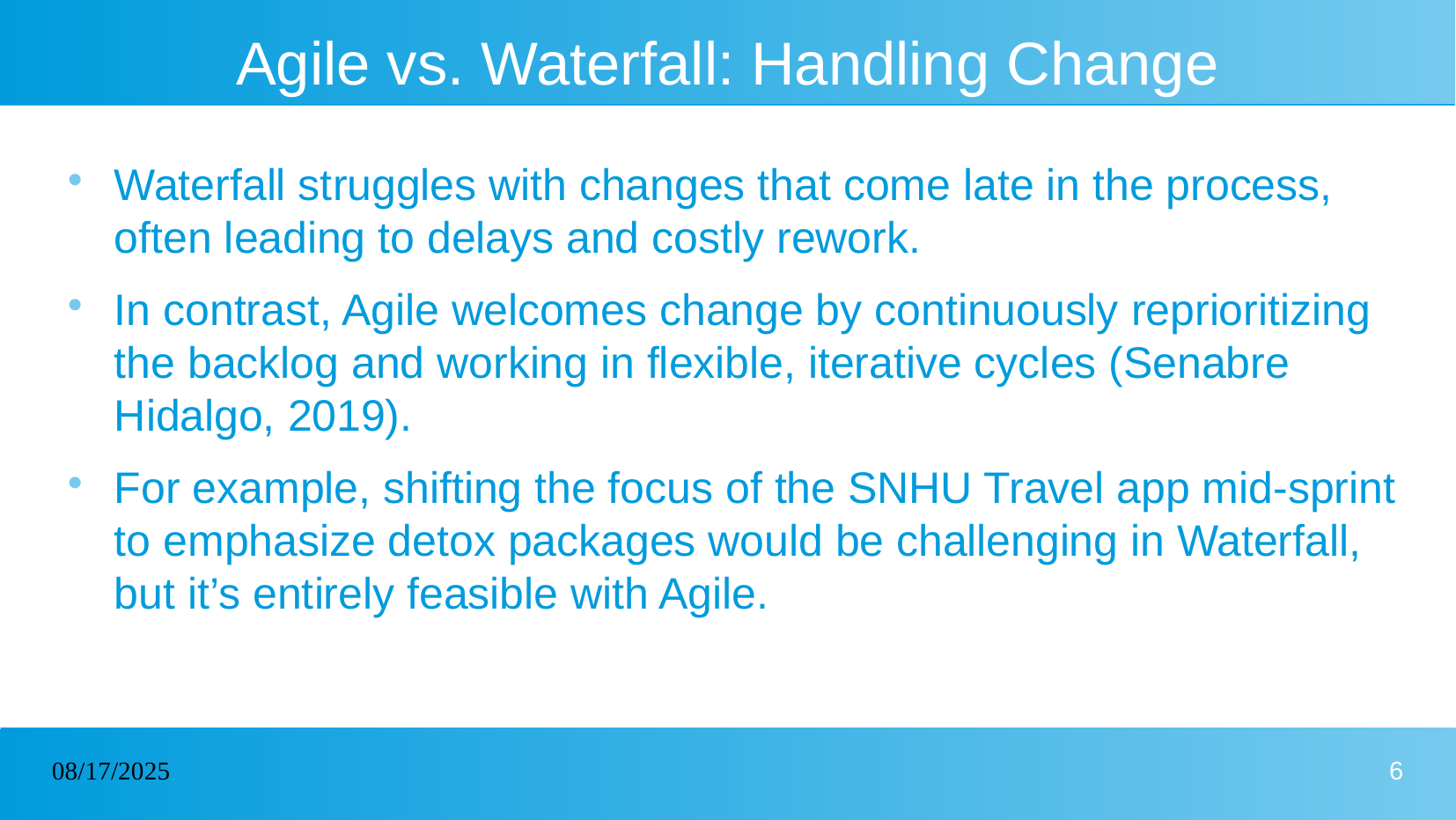

# Agile vs. Waterfall: Handling Change
Waterfall struggles with changes that come late in the process, often leading to delays and costly rework.
In contrast, Agile welcomes change by continuously reprioritizing the backlog and working in flexible, iterative cycles (Senabre Hidalgo, 2019).
For example, shifting the focus of the SNHU Travel app mid-sprint to emphasize detox packages would be challenging in Waterfall, but it’s entirely feasible with Agile.
08/17/2025
6